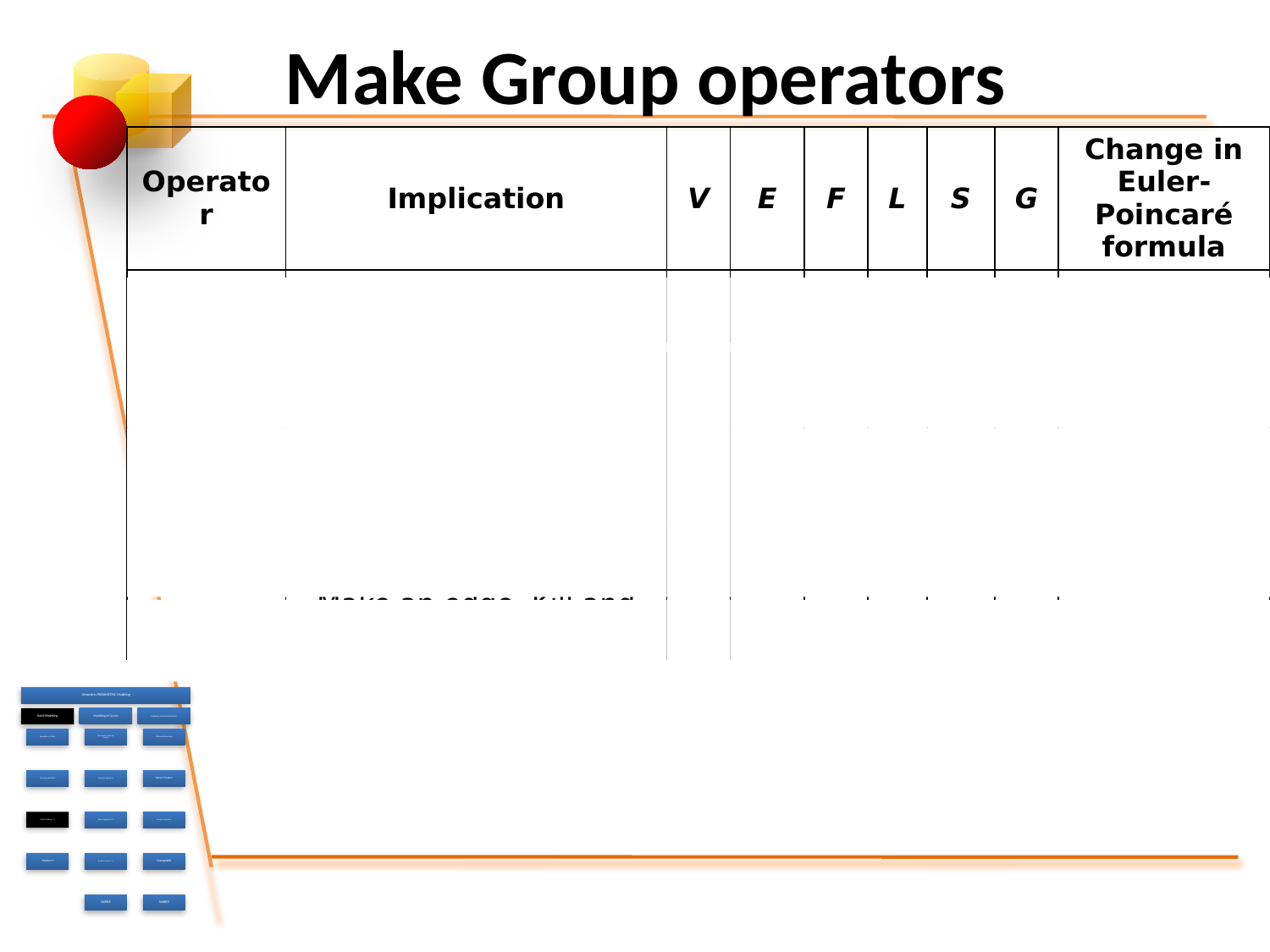

# Make Group operators
| Operator | Implication | V | E | F | L | S | G | Change in Euler-Poincaré formula |
| --- | --- | --- | --- | --- | --- | --- | --- | --- |
| MEV | Make an edge and a vertex | +1 | +1 |  |  |  |  | 0 |
| MFE | Make a face and an edge |  | +1 | +1 | +1 |  |  | 0 |
| MSFV | Make a shell, a face and a vertex | +1 |  | +1 | +1 | +1 |  | 0 |
| MSG | Make a shell and a genus |  |  |  |  | +1 | +1 | 0 |
| MEKL | Make an edge, Kill and loop |  | +1 |  | −1 |  |  | 0 |

Geometric/PARAMETRIC Modeling
Solid Modeling
Perception of Solids
Modeling of Curves
Modeling of Surfaces (Patches)
Topology and Solids
Solid Modeling 1-2
Transformations and Projections 1-2
Representation, Differential Geometry
Ferguson Segments
Bezier Segments 1-2
B-spline curves 1-5
NURBS
Differential Geometry
Tensor Product
Boundary Interpolating
Composite
NURBS